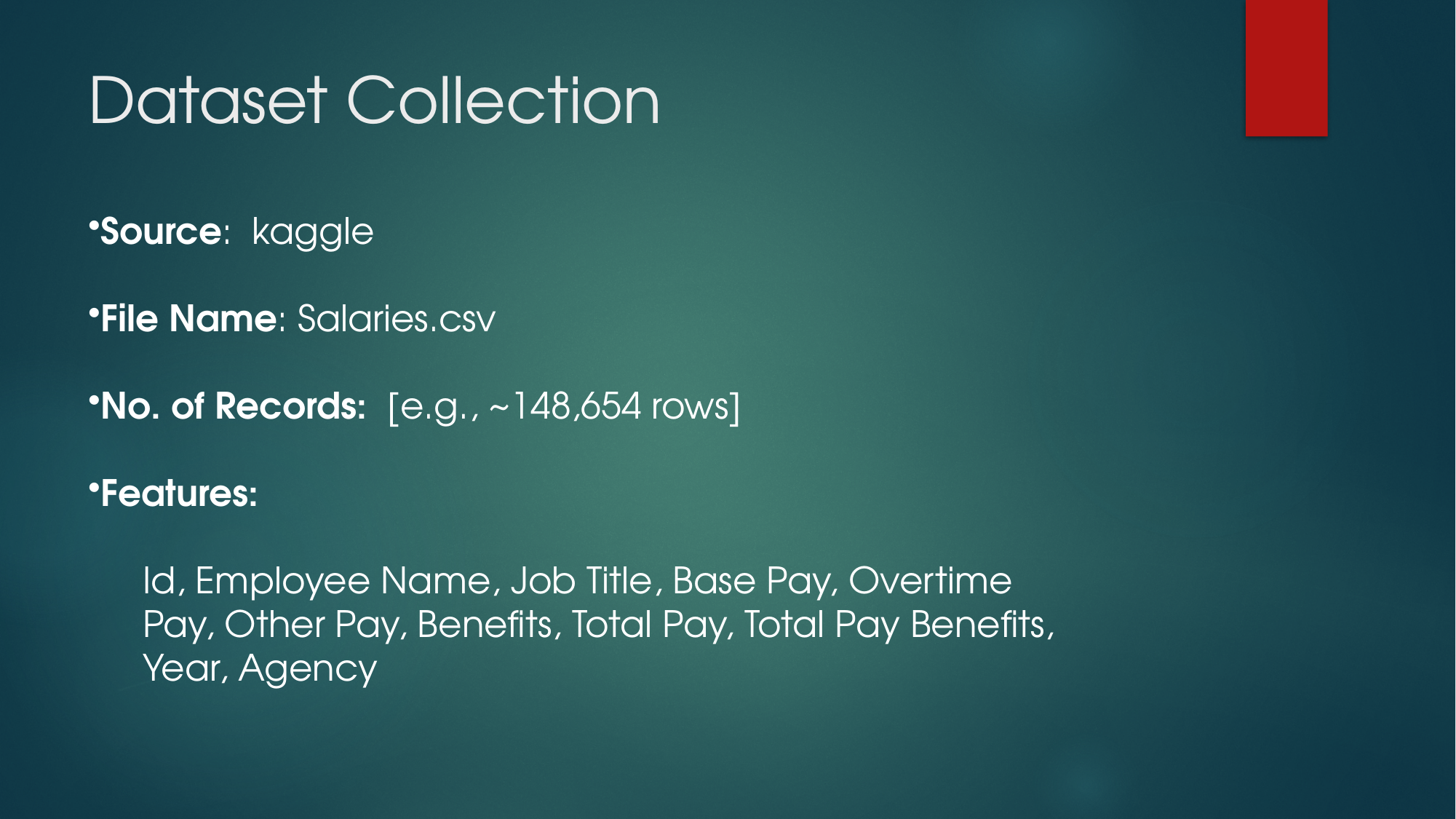

# Dataset Collection

Source:  kaggle

File Name: Salaries.csv

No. of Records:  [e.g., ~148,654 rows]

Features:

Id, Employee Name, Job Title, Base Pay, Overtime Pay, Other Pay, Benefits, Total Pay, Total Pay Benefits, Year, Agency